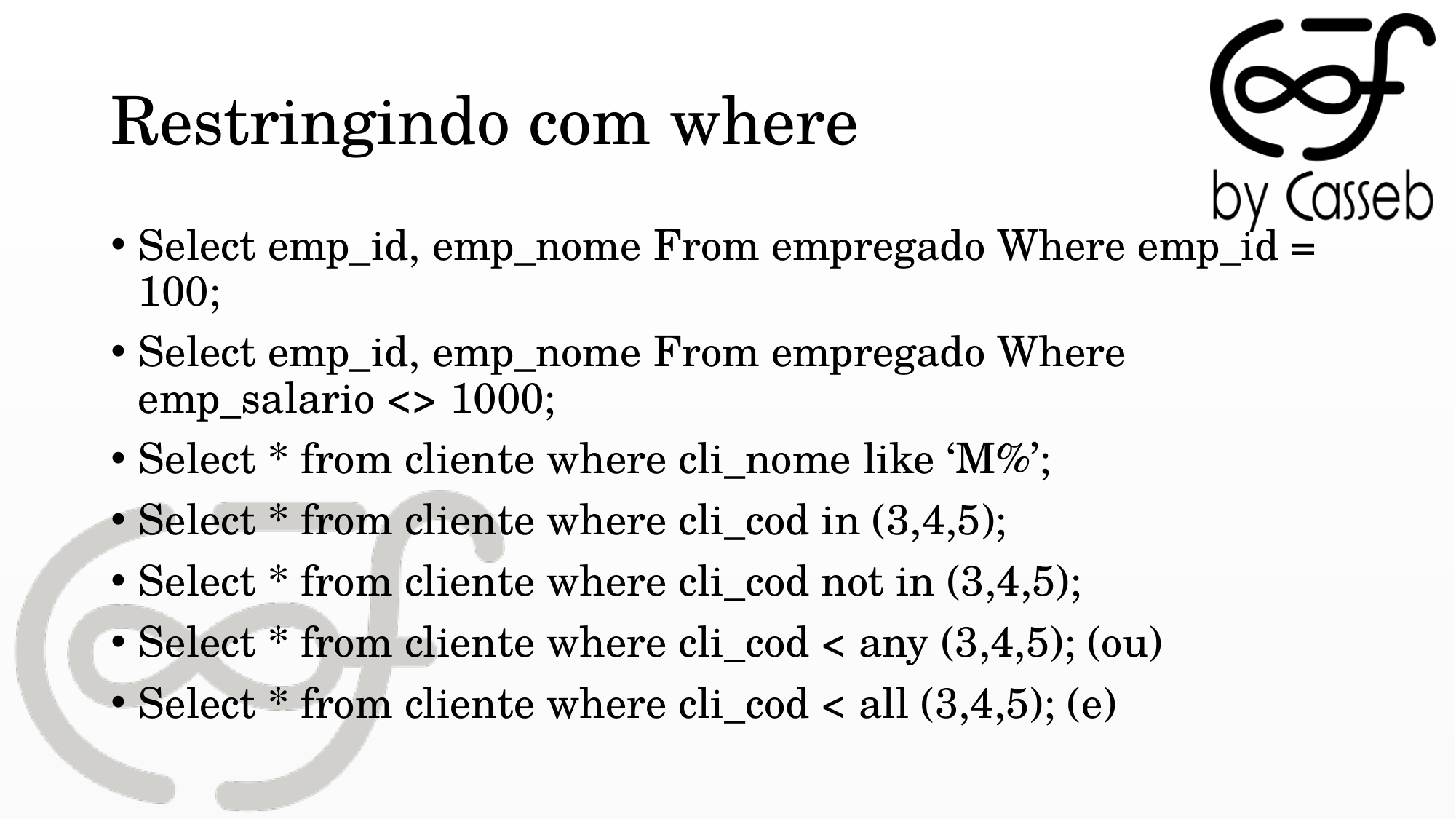

# Restringindo com where
Select emp_id, emp_nome From empregado Where emp_id = 100;
Select emp_id, emp_nome From empregado Where emp_salario <> 1000;
Select * from cliente where cli_nome like ‘M%’;
Select * from cliente where cli_cod in (3,4,5);
Select * from cliente where cli_cod not in (3,4,5);
Select * from cliente where cli_cod < any (3,4,5); (ou)
Select * from cliente where cli_cod < all (3,4,5); (e)